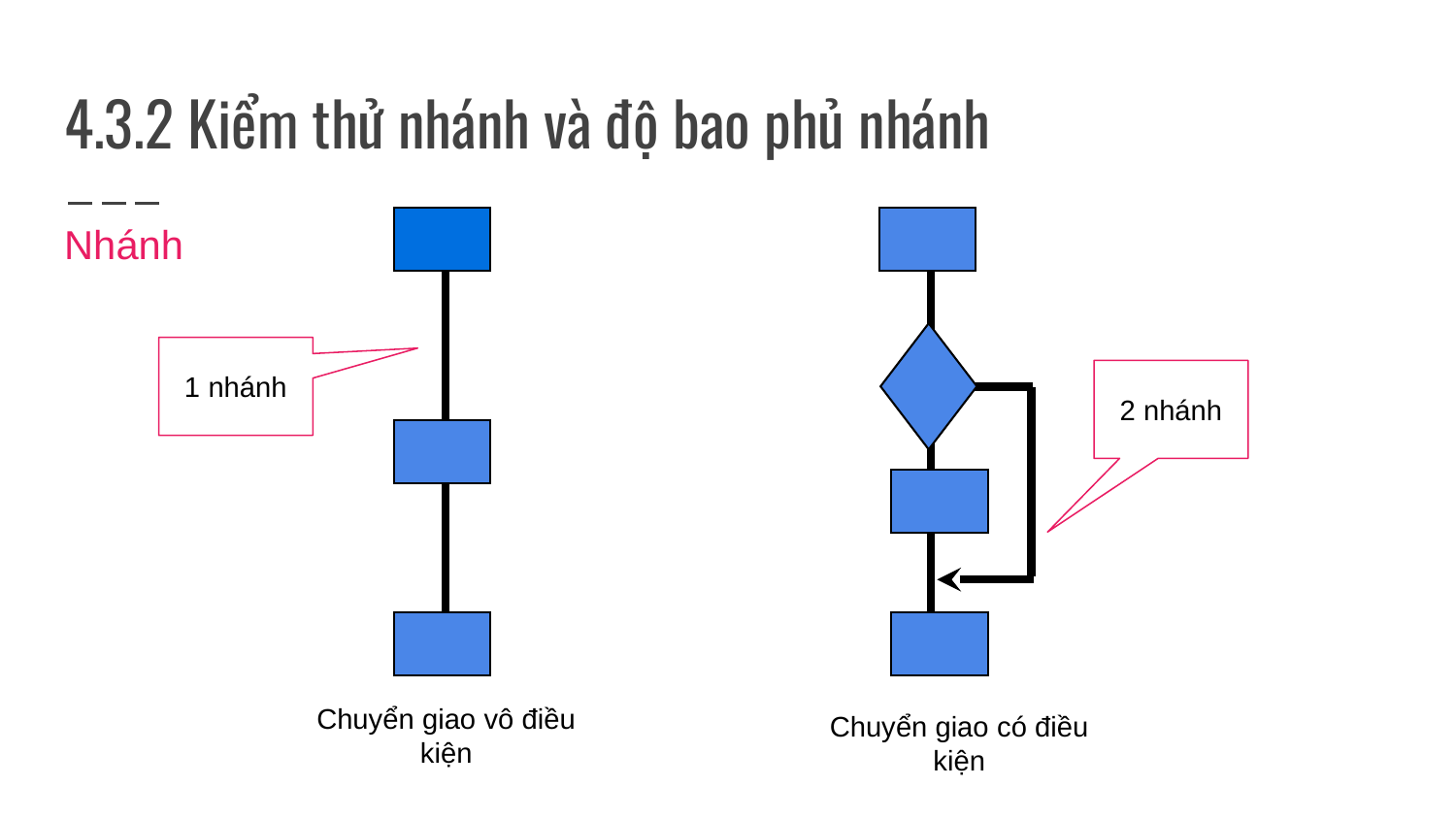

# 4.3.2 Kiểm thử nhánh và độ bao phủ nhánh
Nhánh

1 nhánh
2 nhánh
Chuyển giao vô điều kiện
Chuyển giao có điều kiện